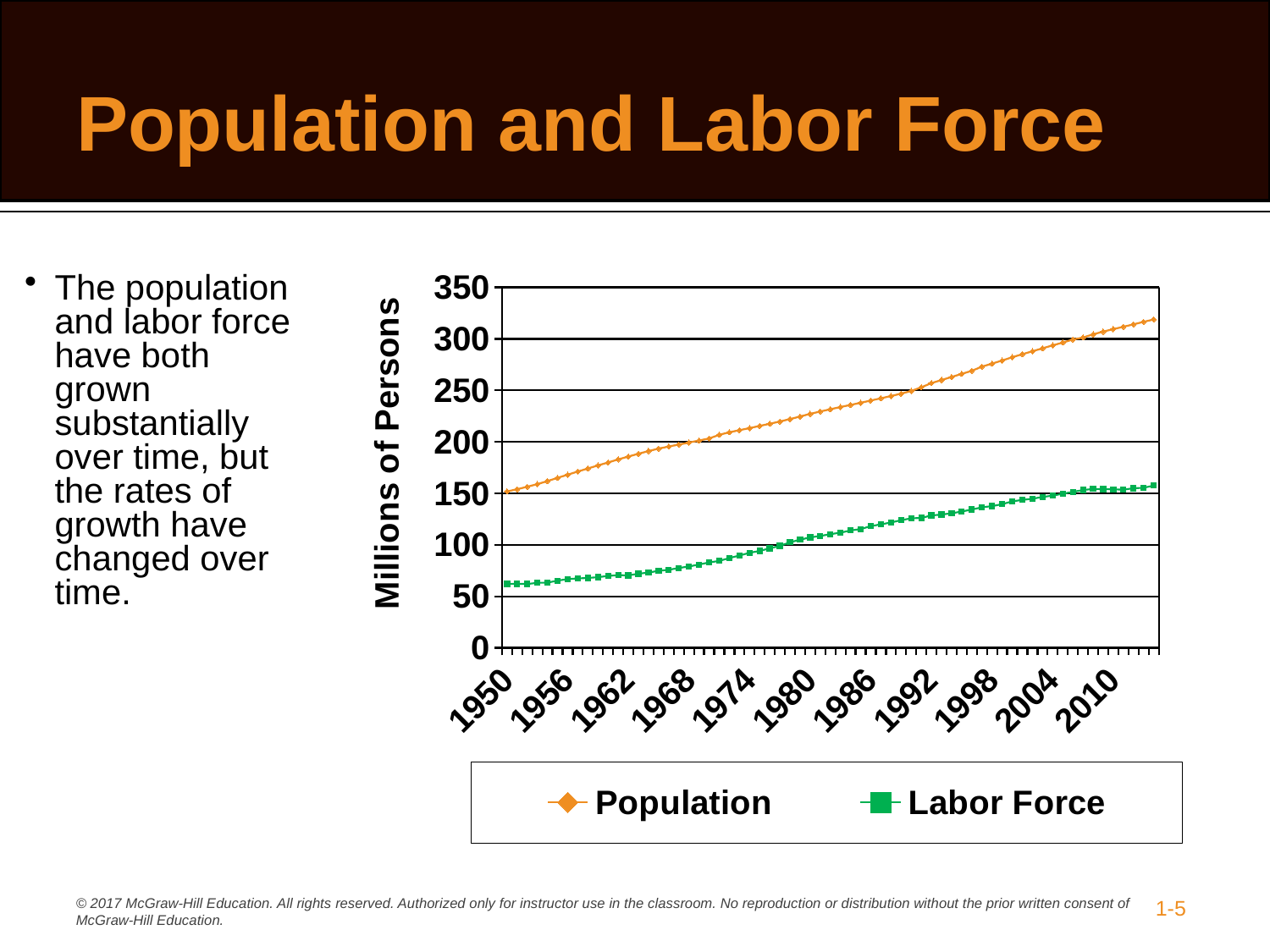

# Population and Labor Force

### Chart

| Category | Population | Labor Force |
|---|---|---|
| 1950 | 151.868 | 62.121 |
| 1951 | 153.982 | 62.106 |
| 1952 | 156.393 | 61.962 |
| 1953 | 158.956 | 63.057 |
| 1954 | 161.884 | 63.302 |
| 1955 | 165.069 | 65.145 |
| 1956 | 168.088 | 66.752 |
| 1957 | 171.187 | 67.336 |
| 1958 | 174.149 | 67.824 |
| 1959 | 177.135 | 68.539 |
| 1960 | 179.975 | 69.745 |
| 1961 | 182.973 | 70.536 |
| 1962 | 185.738 | 70.302 |
| 1963 | 188.438 | 71.956 |
| 1964 | 191.085 | 73.007 |
| 1965 | 193.46 | 74.761 |
| 1966 | 195.501 | 75.736 |
| 1967 | 197.374 | 77.464 |
| 1968 | 199.312 | 78.97 |
| 1969 | 201.306 | 80.827 |
| 1970 | 203.302 | 82.901 |
| 1971 | 206.827 | 84.34 |
| 1972 | 209.283 | 87.143 |
| 1973 | 211.357 | 89.604 |
| 1974 | 213.342 | 92.212 |
| 1975 | 215.465 | 94.021 |
| 1976 | 217.563 | 96.583 |
| 1977 | 219.76 | 98.913 |
| 1978 | 222.095 | 102.399 |
| 1979 | 224.567 | 105.002 |
| 1980 | 227.225 | 107.159 |
| 1981 | 229.466 | 108.556 |
| 1982 | 231.664 | 110.342 |
| 1983 | 233.792 | 111.756 |
| 1984 | 235.825 | 113.972 |
| 1985 | 237.924 | 115.32 |
| 1986 | 240.133 | 118.129 |
| 1987 | 242.289 | 119.902 |
| 1988 | 244.499 | 121.665 |
| 1989 | 246.819 | 123.967 |
| 1990 | 249.403 | 125.732 |
| 1991 | 253.0 | 126.15 |
| 1992 | 257.0 | 128.56 |
| 1993 | 260.0 | 129.4 |
| 1994 | 263.0 | 130.65 |
| 1995 | 266.0 | 132.34 |
| 1996 | 269.0 | 134.28 |
| 1997 | 273.0 | 136.48 |
| 1998 | 276.0 | 137.59 |
| 1999 | 279.0 | 139.47 |
| 2000 | 282.18 | 142.25 |
| 2001 | 285.09 | 143.62 |
| 2002 | 287.97 | 144.79 |
| 2003 | 290.81 | 146.54 |
| 2004 | 293.7 | 147.8 |
| 2005 | 296.4 | 149.6 |
| 2006 | 299.4 | 151.4 |
| 2007 | 301.3 | 153.2 |
| 2008 | 304.4 | 154.3 |
| 2009 | 307.01 | 154.1 |
| 2010 | 309.47 | 153.9 |
| 2011 | 311.72 | 153.6 |
| 2012 | 314.11 | 154.975 |
| 2013 | 316.5 | 155.389 |
| 2014 | 318.86 | 157.573 |
The population and labor force have both grown substantially over time, but the rates of growth have changed over time.